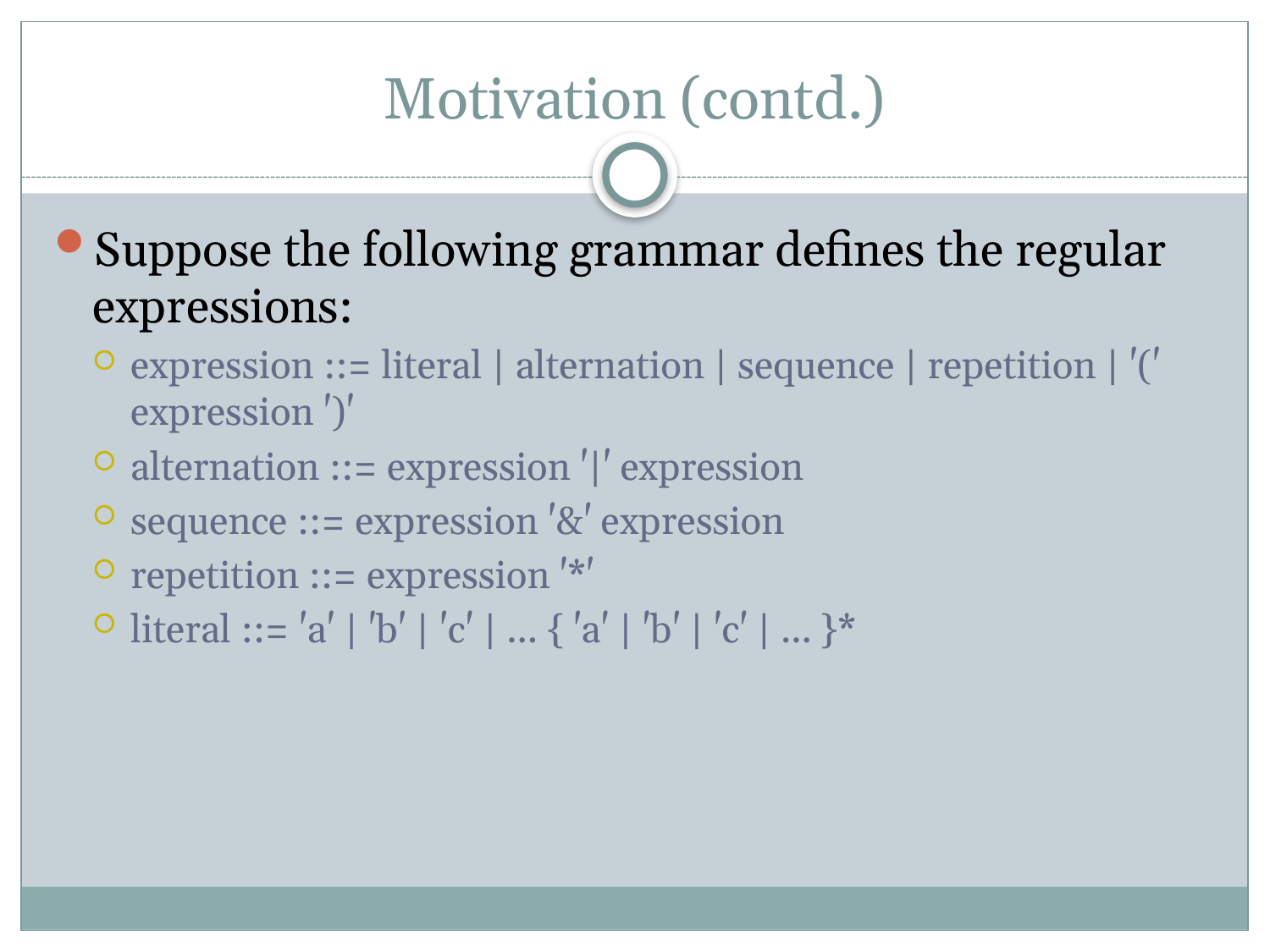

# Motivation (contd.)
Suppose the following grammar defines the regular expressions:
expression ::= literal | alternation | sequence | repetition | '(' expression ')'
alternation ::= expression '|' expression
sequence ::= expression '&' expression
repetition ::= expression '*'
literal ::= 'a' | 'b' | 'c' | ... { 'a' | 'b' | 'c' | ... }*